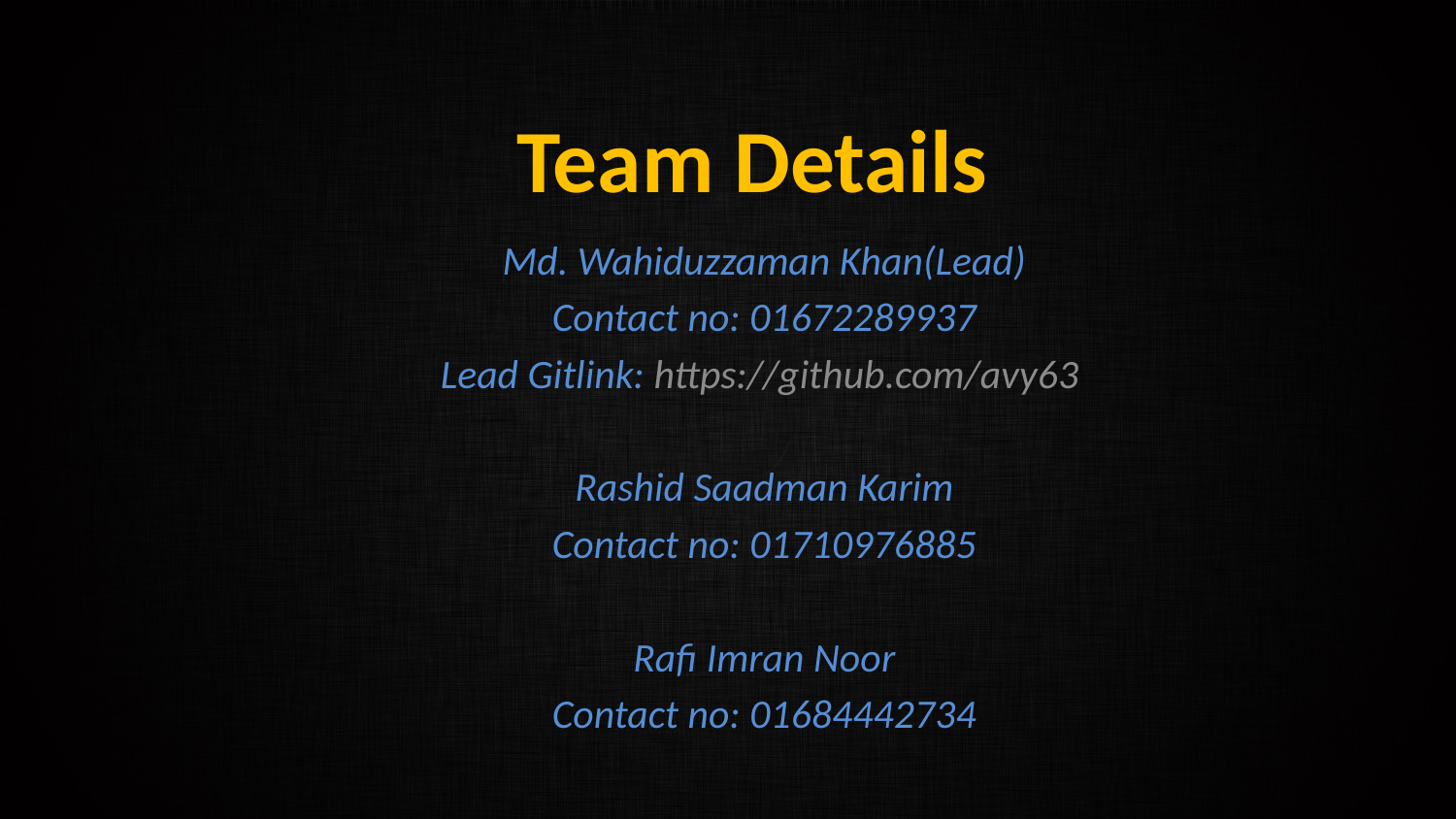

# Team Details
Md. Wahiduzzaman Khan(Lead)
Contact no: 01672289937
Lead Gitlink: https://github.com/avy63

Rashid Saadman Karim
Contact no: 01710976885

Rafi Imran Noor
Contact no: 01684442734